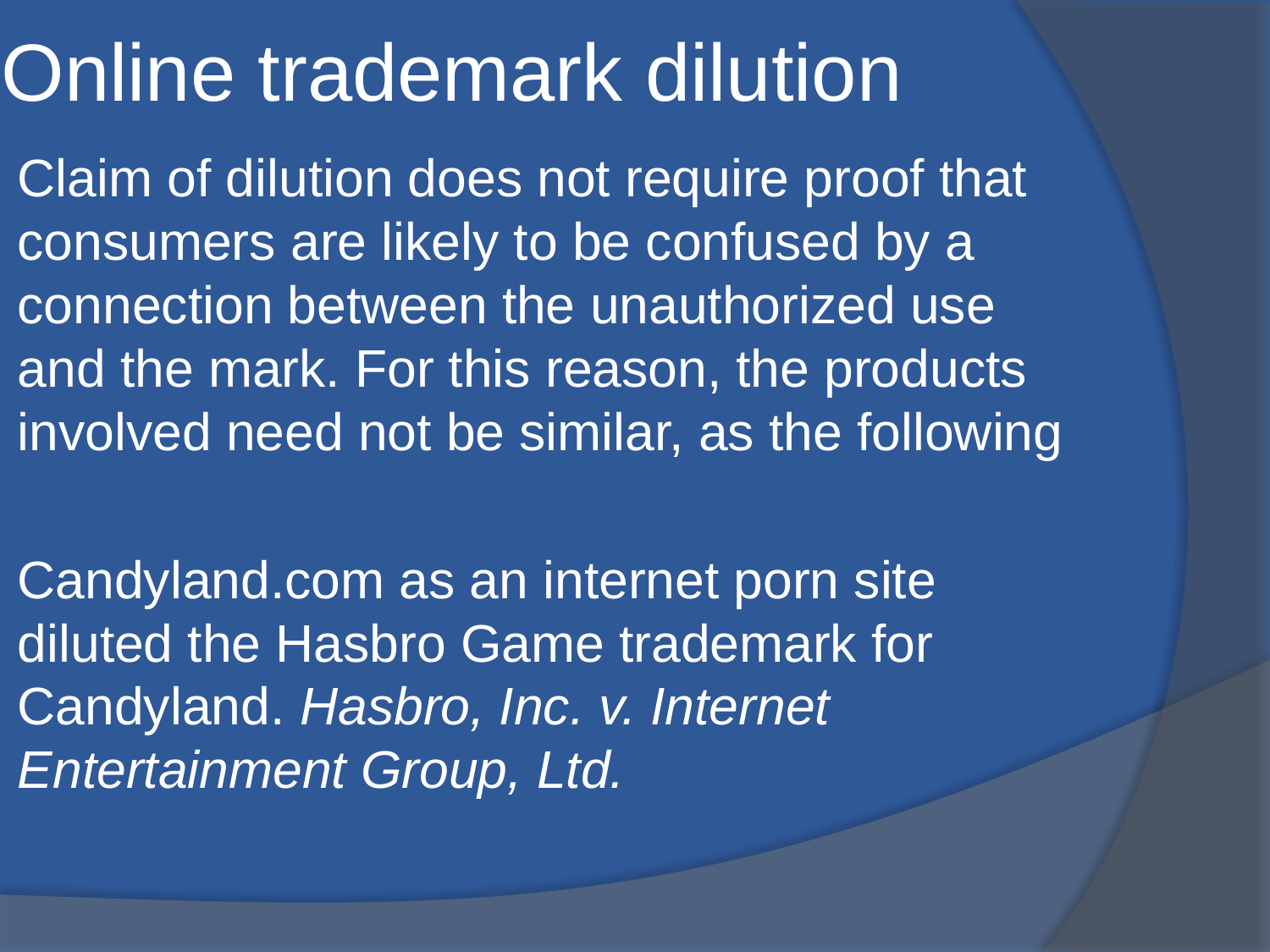

# Online trademark dilution
Claim of dilution does not require proof that consumers are likely to be confused by a connection between the unauthorized use and the mark. For this reason, the products involved need not be similar, as the following

Candyland.com as an internet porn site diluted the Hasbro Game trademark for Candyland. Hasbro, Inc. v. Internet Entertainment Group, Ltd.